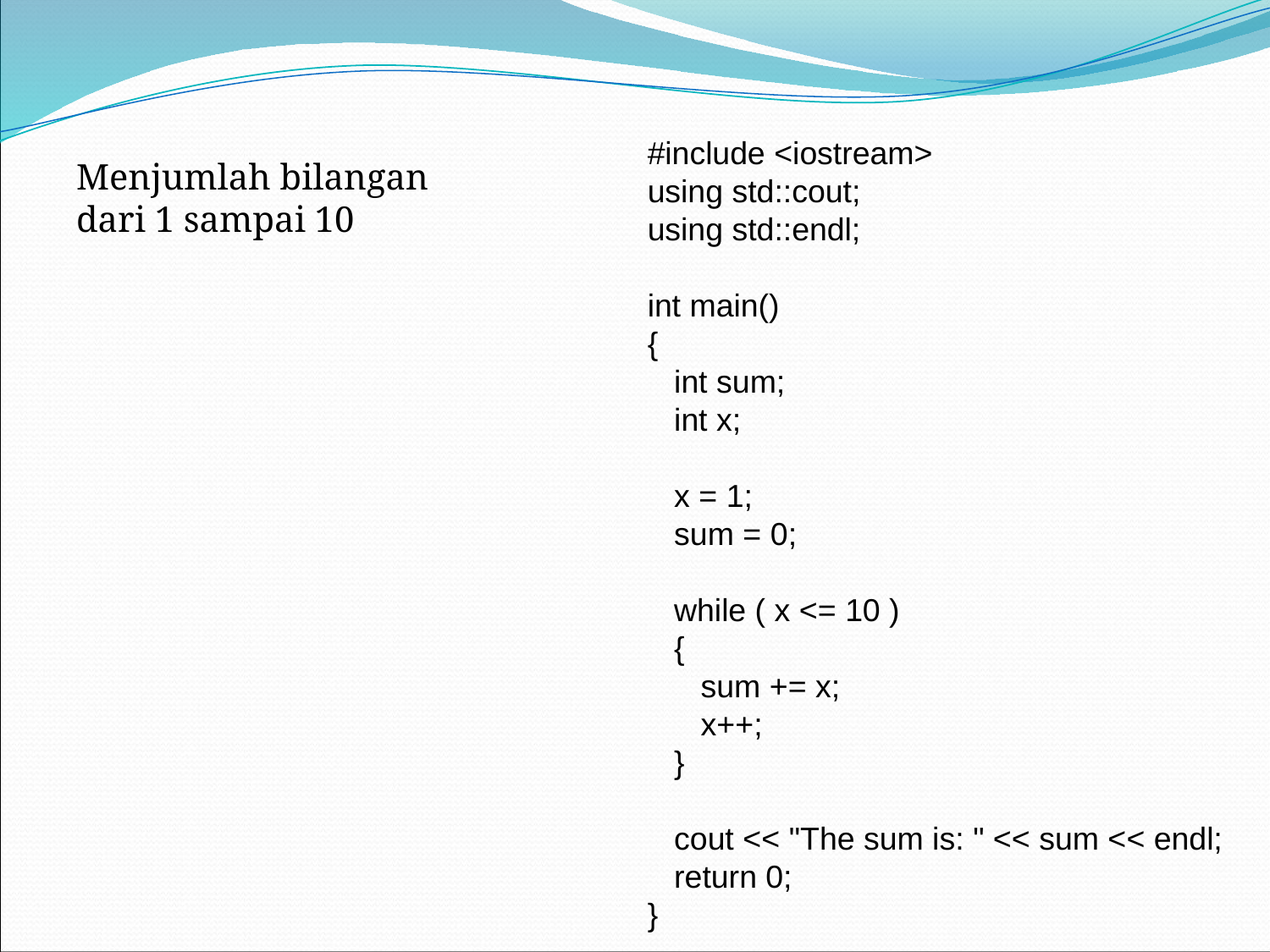

#include <iostream>
using std::cout;
using std::endl;

int main()
{
   int sum;
   int x;

   x = 1;
   sum = 0;

   while ( x <= 10 )
   {
      sum += x;
      x++;
   }

   cout << "The sum is: " << sum << endl;
   return 0;
}
Menjumlah bilangan dari 1 sampai 10